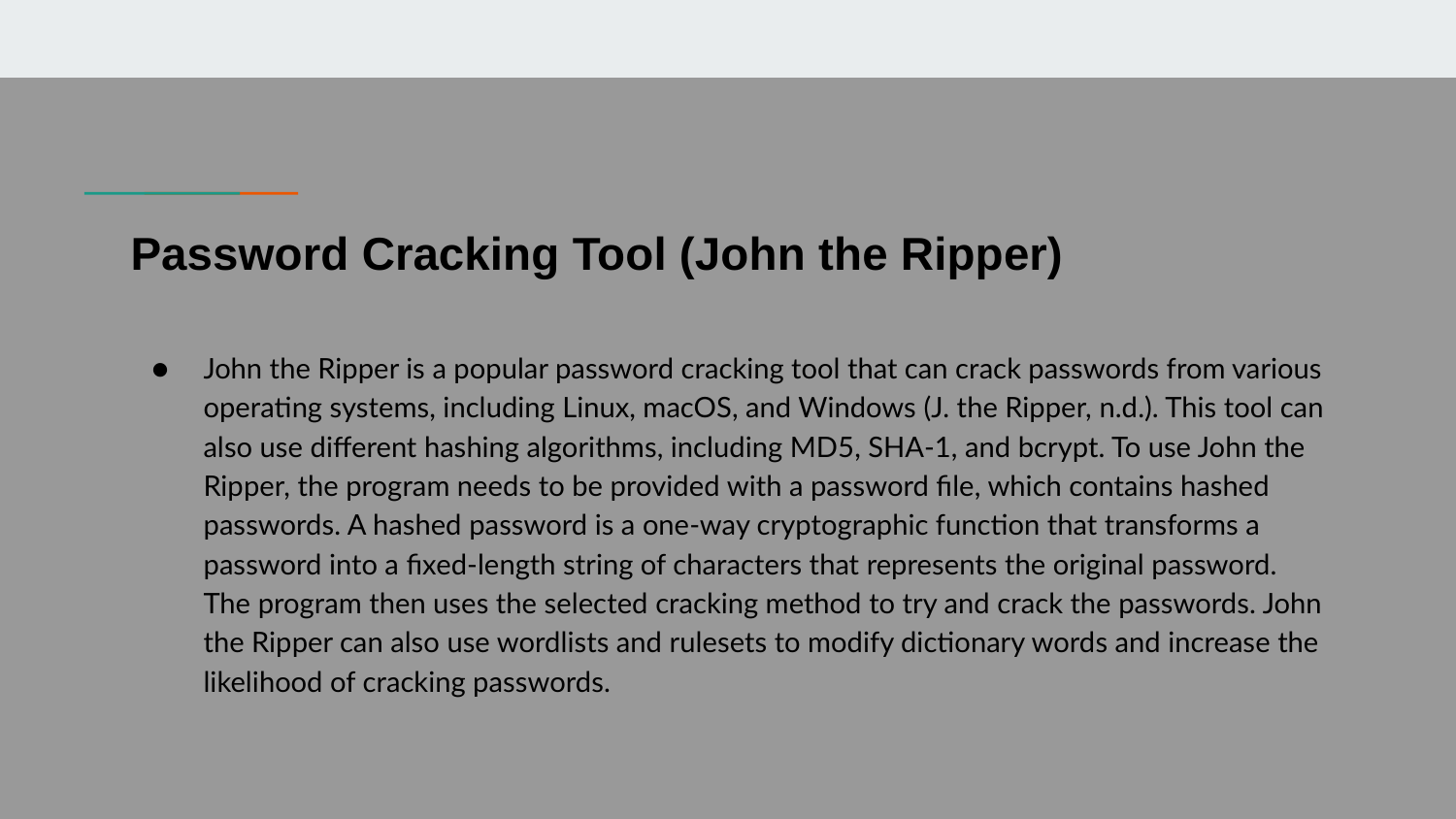

# Password Cracking Tool (John the Ripper)
John the Ripper is a popular password cracking tool that can crack passwords from various operating systems, including Linux, macOS, and Windows (J. the Ripper, n.d.). This tool can also use different hashing algorithms, including MD5, SHA-1, and bcrypt. To use John the Ripper, the program needs to be provided with a password file, which contains hashed passwords. A hashed password is a one-way cryptographic function that transforms a password into a fixed-length string of characters that represents the original password. The program then uses the selected cracking method to try and crack the passwords. John the Ripper can also use wordlists and rulesets to modify dictionary words and increase the likelihood of cracking passwords.